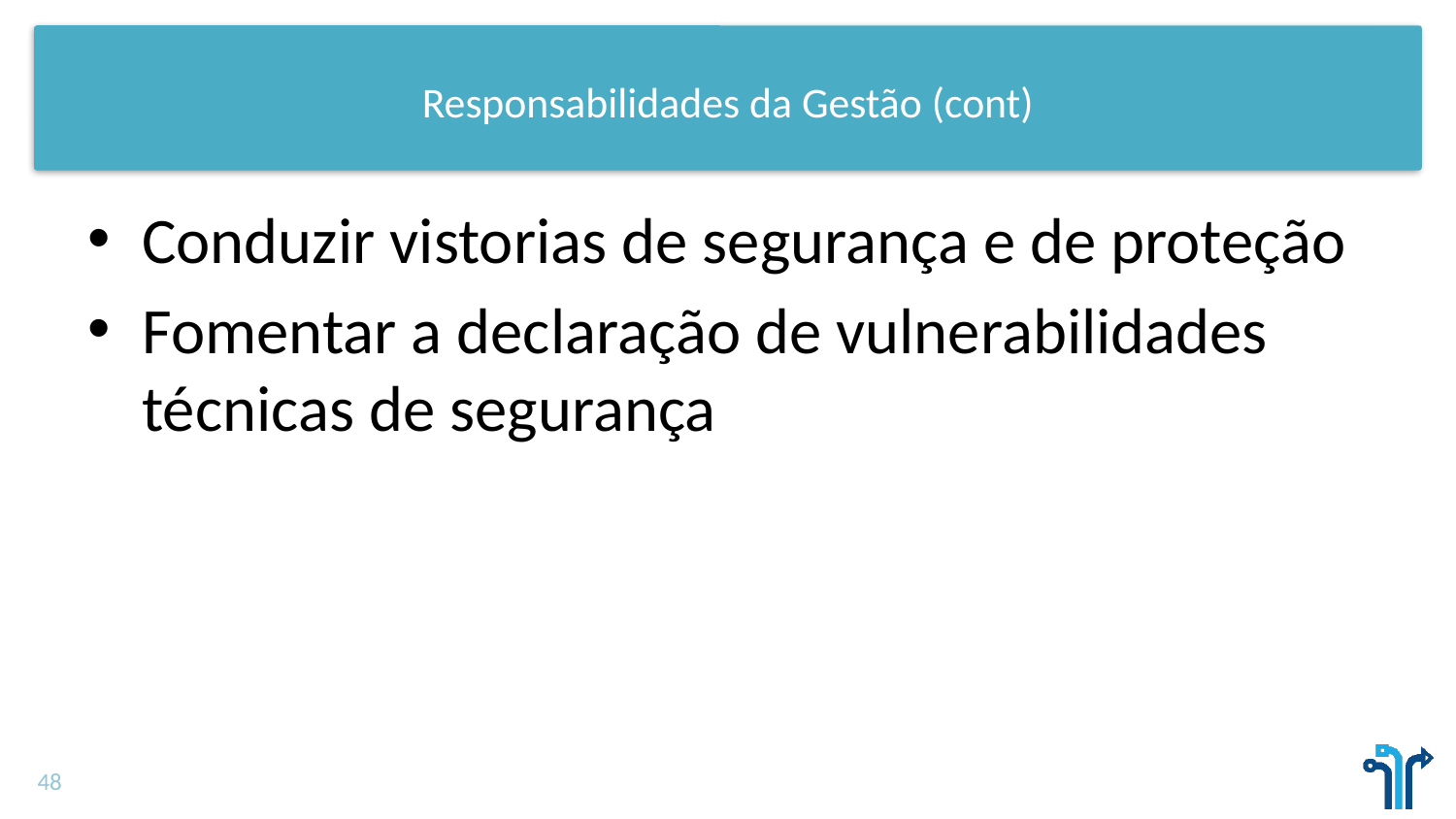

# Responsabilidades da Gestão (cont)
Conduzir vistorias de segurança e de proteção
Fomentar a declaração de vulnerabilidades técnicas de segurança
48